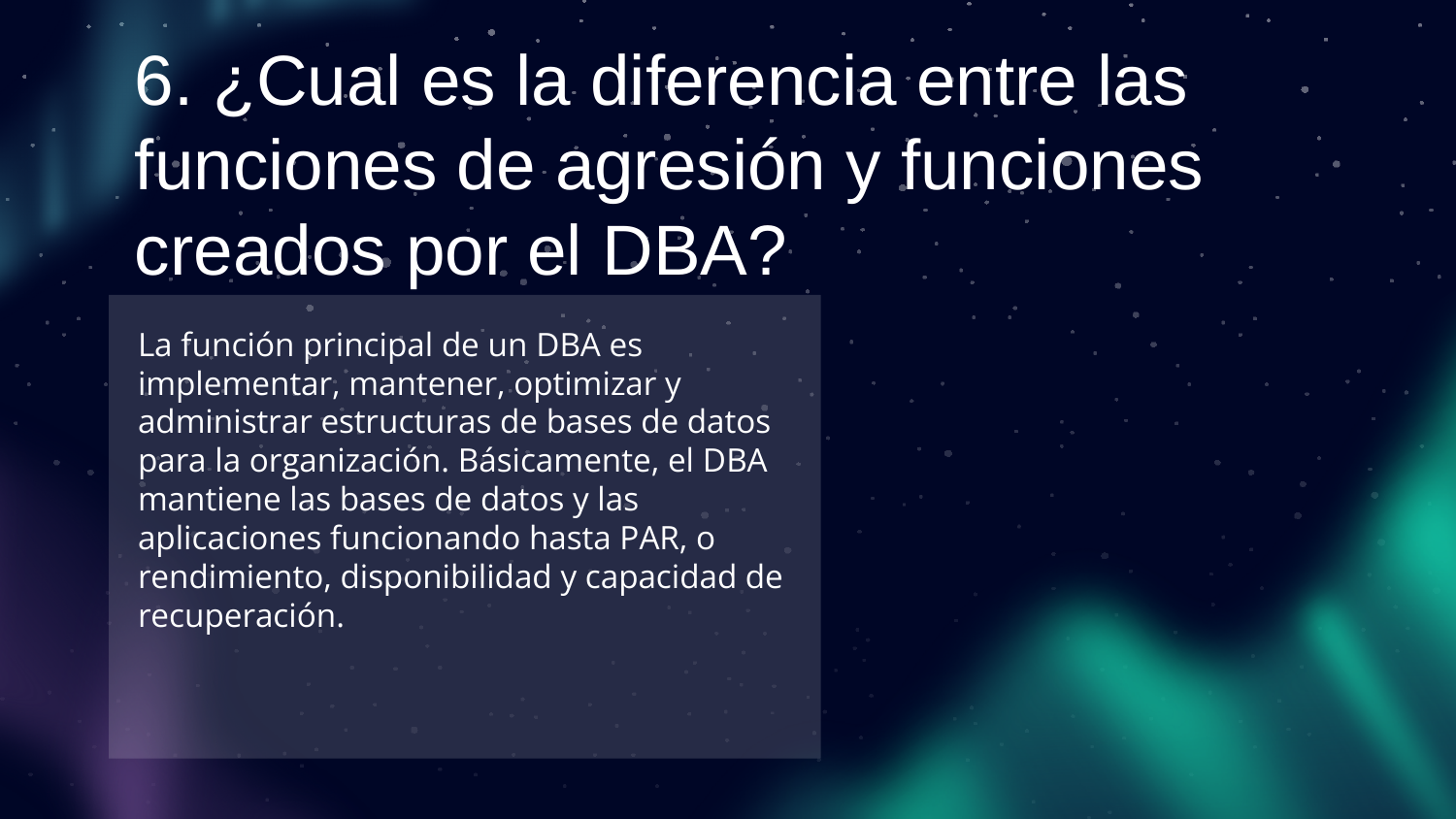

# 6. ¿Cual es la diferencia entre las funciones de agresión y funciones creados por el DBA?
La función principal de un DBA es implementar, mantener, optimizar y administrar estructuras de bases de datos para la organización. Básicamente, el DBA mantiene las bases de datos y las aplicaciones funcionando hasta PAR, o rendimiento, disponibilidad y capacidad de recuperación.